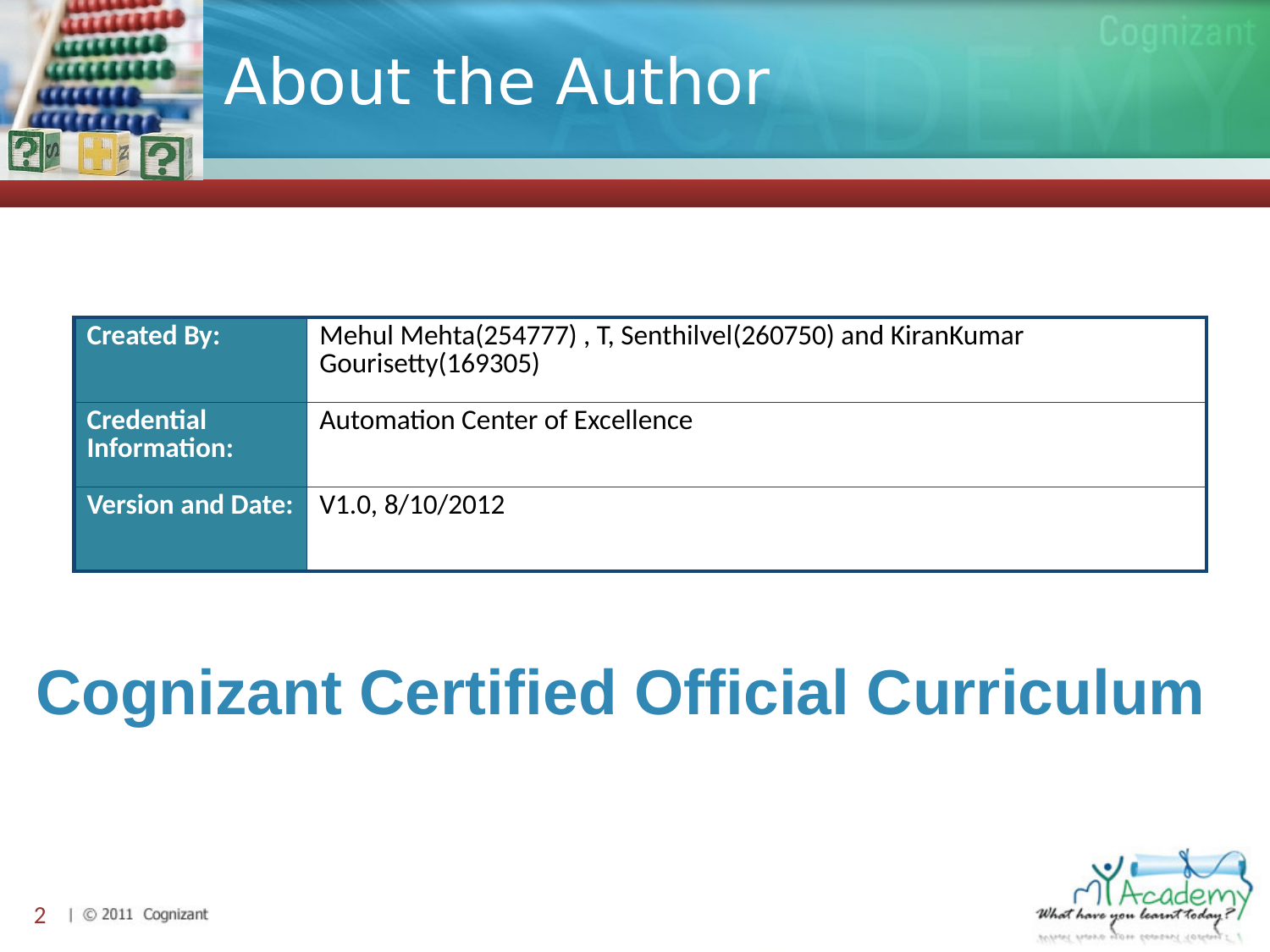

| Mehul Mehta(254777) , T, Senthilvel(260750) and KiranKumar Gourisetty(169305) |
| --- |
| Automation Center of Excellence |
| V1.0, 8/10/2012 |
2